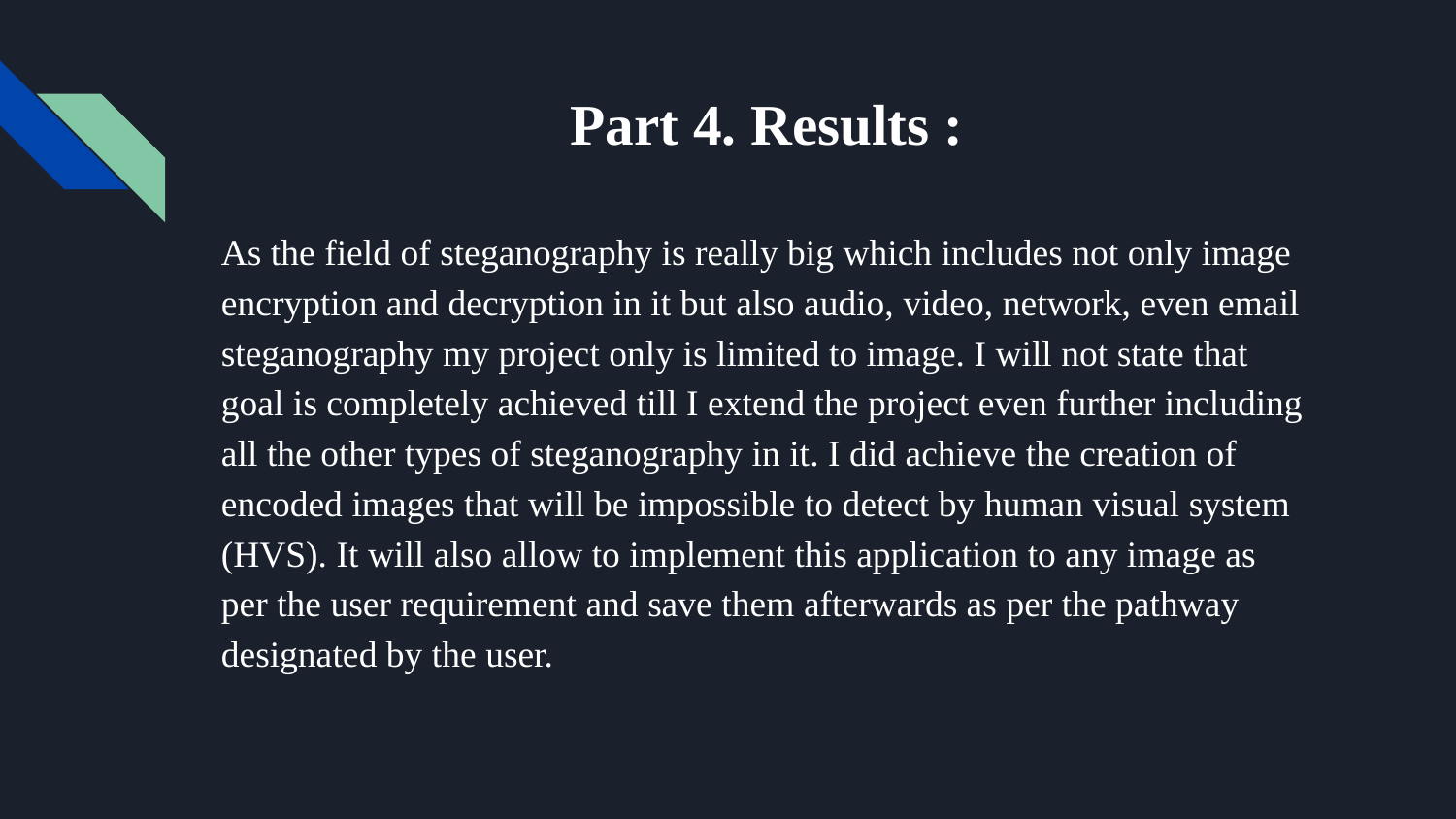

# Part 4. Results :

As the field of steganography is really big which includes not only image encryption and decryption in it but also audio, video, network, even email steganography my project only is limited to image. I will not state that goal is completely achieved till I extend the project even further including all the other types of steganography in it. I did achieve the creation of encoded images that will be impossible to detect by human visual system (HVS). It will also allow to implement this application to any image as per the user requirement and save them afterwards as per the pathway designated by the user.